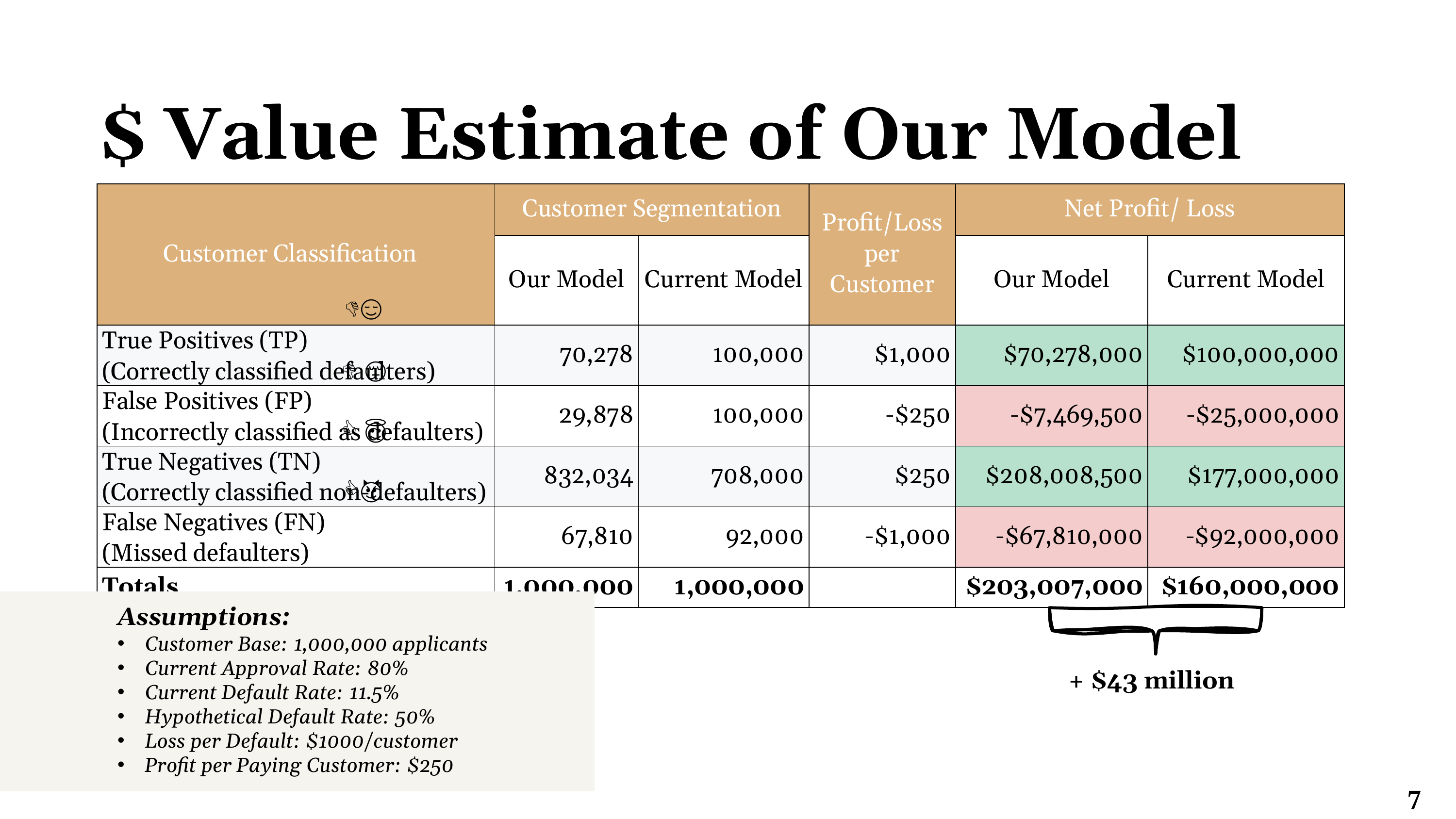

$ Value Estimate of Our Model
| Customer Classification | Customer Segmentation |  | Profit/Loss per Customer | Net Profit/ Loss |  |
| --- | --- | --- | --- | --- | --- |
|  | Our Model | Current Model |  | Our Model | Current Model |
| True Positives (TP) (Correctly classified defaulters) | 70,278 | 100,000 | $1,000 | $70,278,000 | $100,000,000 |
| False Positives (FP) (Incorrectly classified as defaulters) | 29,878 | 100,000 | -$250 | -$7,469,500 | -$25,000,000 |
| True Negatives (TN) (Correctly classified non-defaulters) | 832,034 | 708,000 | $250 | $208,008,500 | $177,000,000 |
| False Negatives (FN) (Missed defaulters) | 67,810 | 92,000 | -$1,000 | -$67,810,000 | -$92,000,000 |
| Totals | 1,000,000 | 1,000,000 |  | $203,007,000 | $160,000,000 |
👎😌
👎 😔
👍 😇
👍😈

Assumptions:
Customer Base: 1,000,000 applicants
Current Approval Rate: 80%
Current Default Rate: 11.5%
Hypothetical Default Rate: 50%
Loss per Default: $1000/customer
Profit per Paying Customer: $250
+ $43 million
7